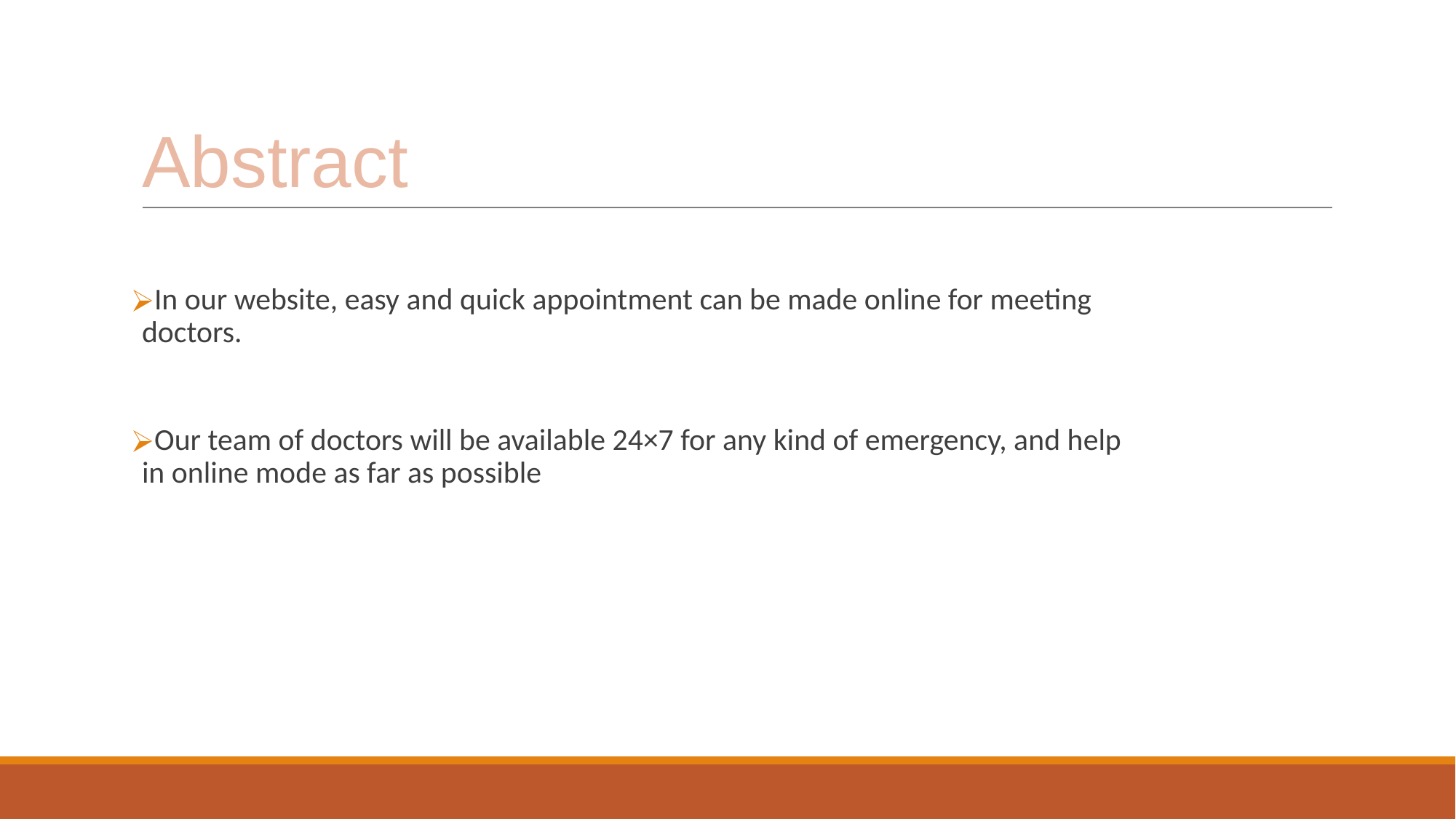

# Abstract

In our website, easy and quick appointment can be made online for meeting doctors.

Our team of doctors will be available 24×7 for any kind of emergency, and help in online mode as far as possible